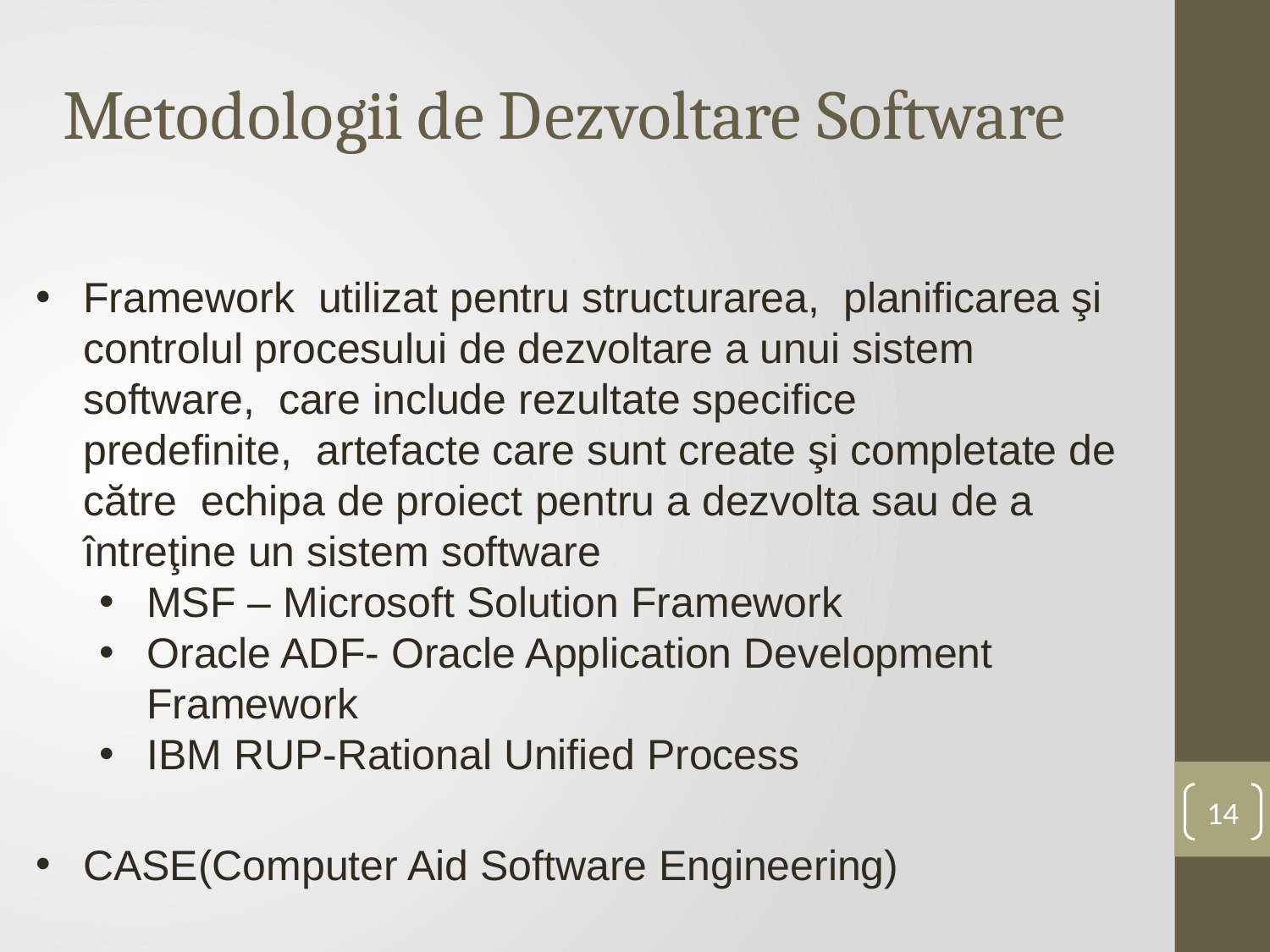

# Metodologii de Dezvoltare Software
Framework  utilizat pentru structurarea,  planificarea şi controlul procesului de dezvoltare a unui sistem software,  care include rezultate specifice predefinite,  artefacte care sunt create şi completate de către  echipa de proiect pentru a dezvolta sau de a întreţine un sistem software
MSF – Microsoft Solution Framework
Oracle ADF- Oracle Application Development Framework
IBM RUP-Rational Unified Process

CASE(Computer Aid Software Engineering)
14